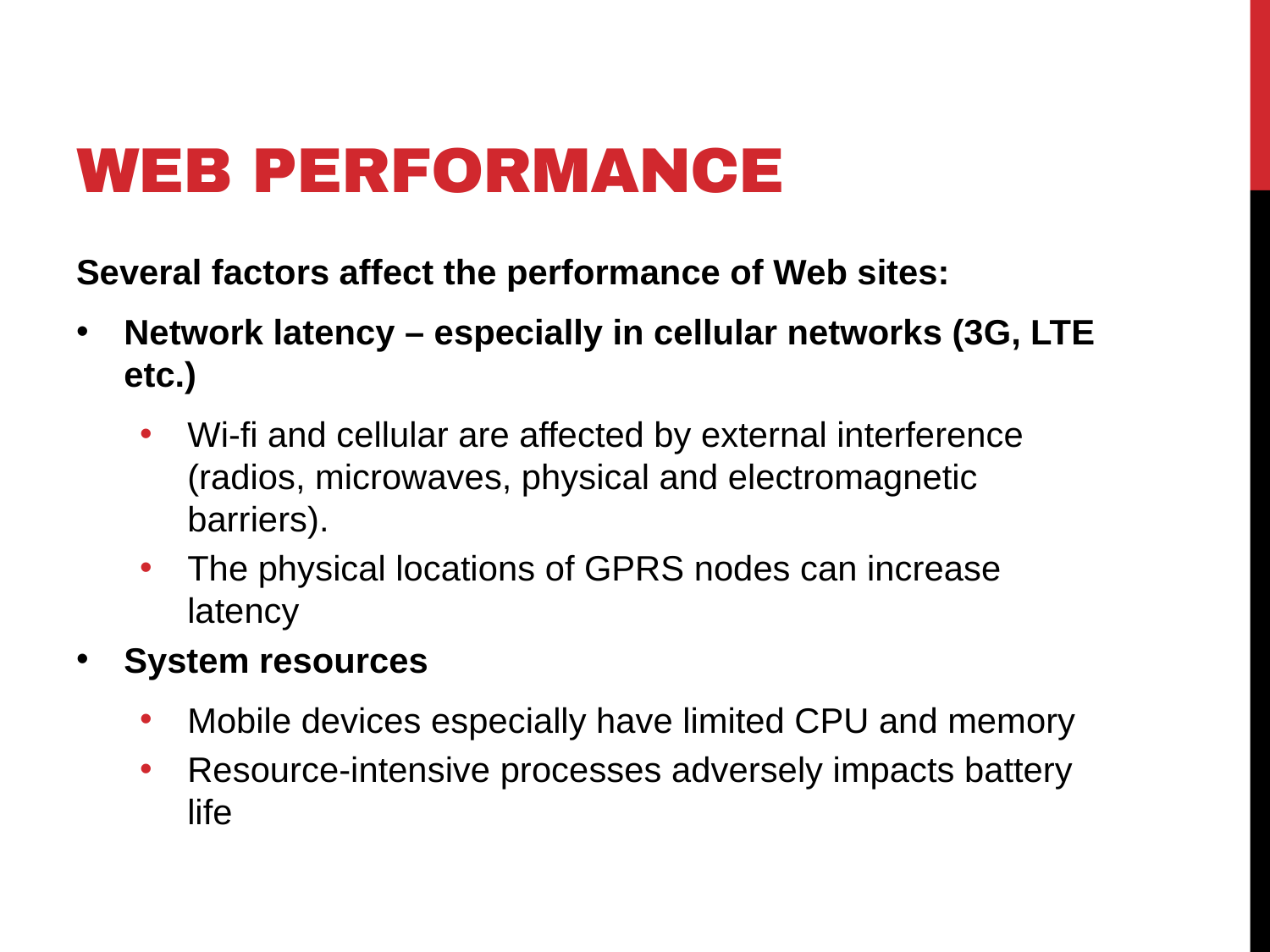

# Web Performance
Several factors affect the performance of Web sites:
Network latency – especially in cellular networks (3G, LTE etc.)
Wi-fi and cellular are affected by external interference (radios, microwaves, physical and electromagnetic barriers).
The physical locations of GPRS nodes can increase latency
System resources
Mobile devices especially have limited CPU and memory
Resource-intensive processes adversely impacts battery life